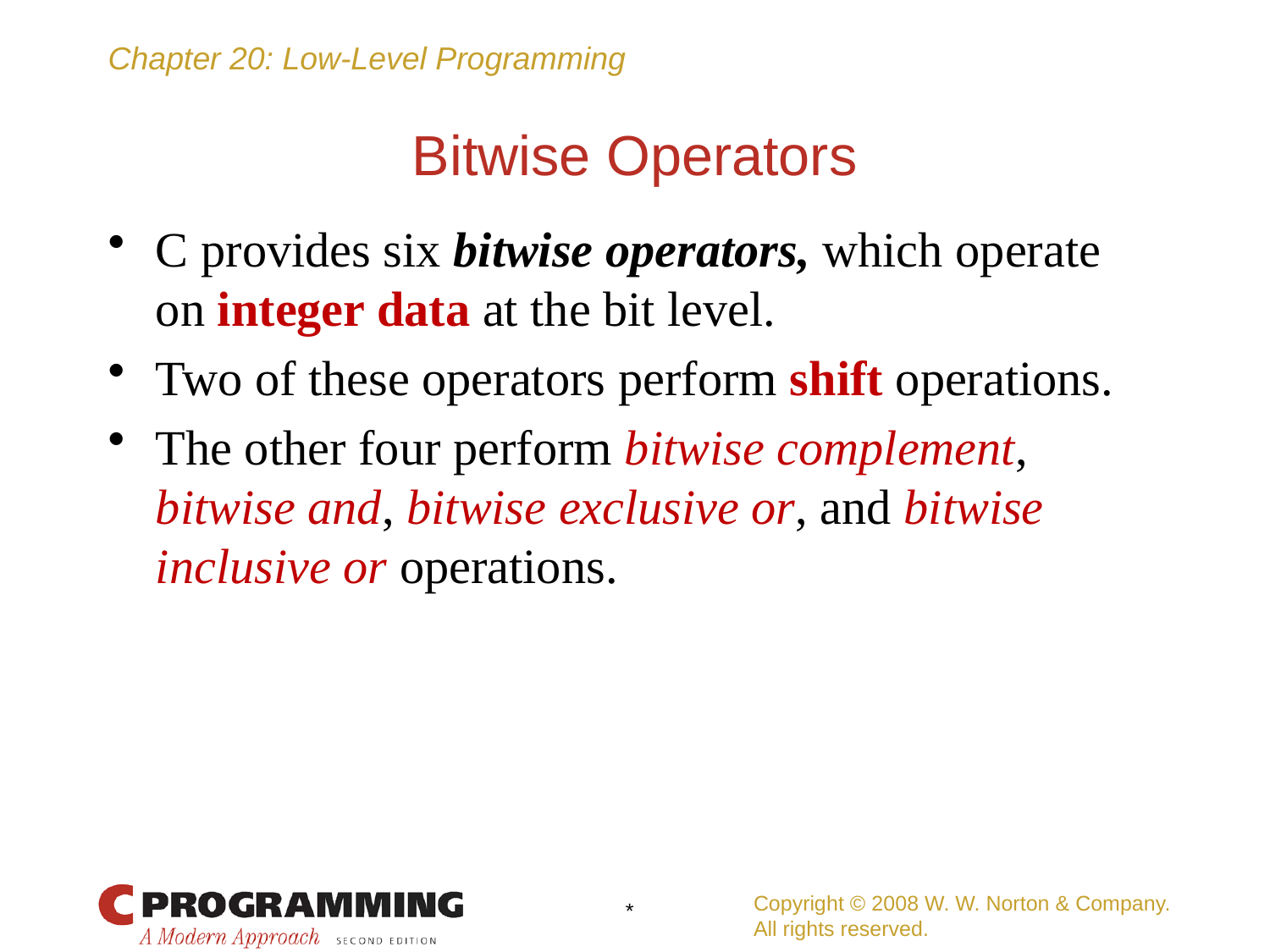

# Bitwise Operators
C provides six bitwise operators, which operate on integer data at the bit level.
Two of these operators perform shift operations.
The other four perform bitwise complement, bitwise and, bitwise exclusive or, and bitwise inclusive or operations.

Copyright © 2008 W. W. Norton & Company.
All rights reserved.
*